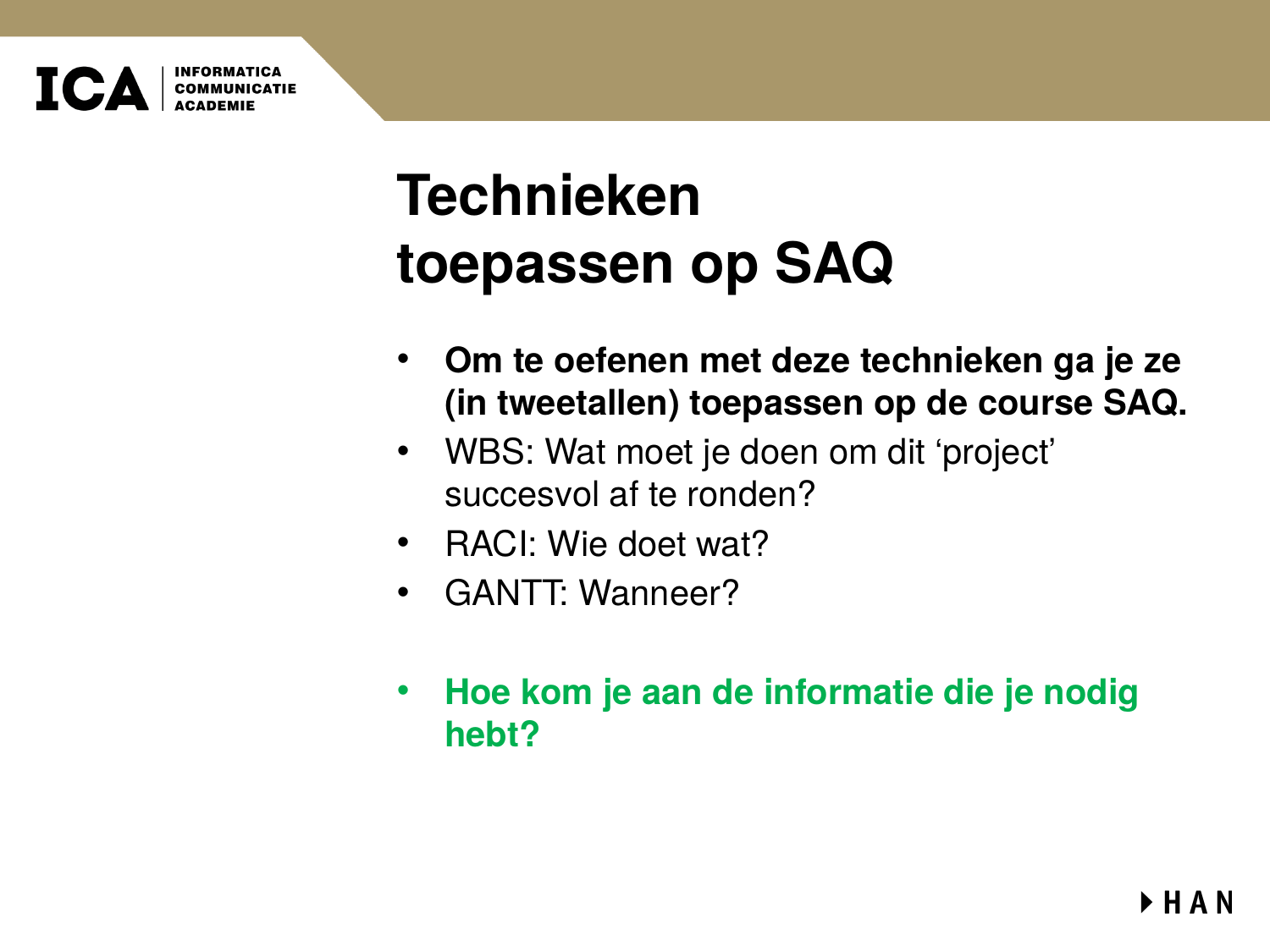

# Technieken toepassen op SAQ

Om te oefenen met deze technieken ga je ze (in tweetallen) toepassen op de course SAQ.
WBS: Wat moet je doen om dit ‘project’ succesvol af te ronden?
RACI: Wie doet wat?
GANTT: Wanneer?

Hoe kom je aan de informatie die je nodig hebt?